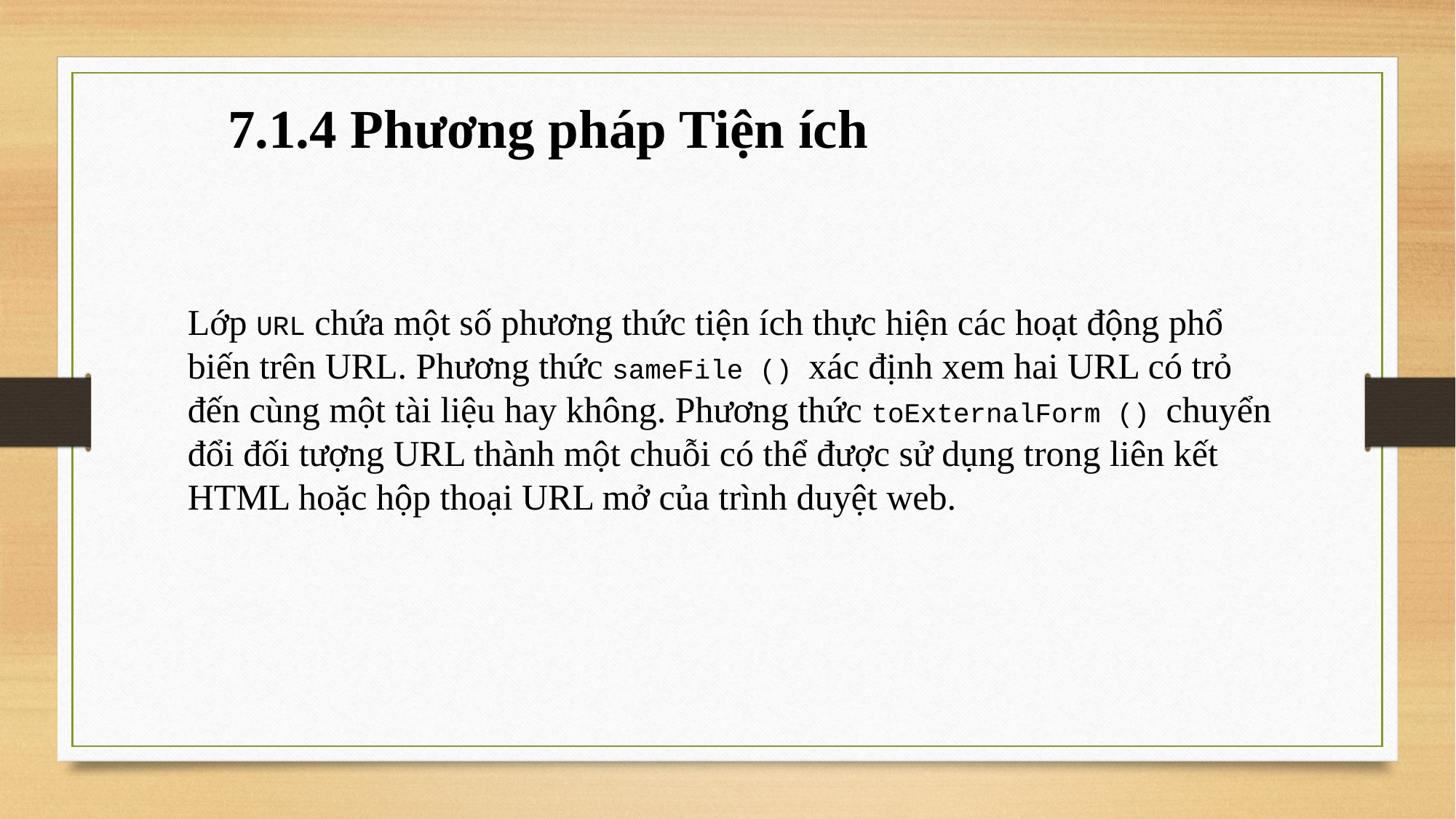

7.1.4 Phương pháp Tiện ích
Lớp URL chứa một số phương thức tiện ích thực hiện các hoạt động phổ biến trên URL. Phương thức sameFile () xác định xem hai URL có trỏ đến cùng một tài liệu hay không. Phương thức toExternalForm () chuyển đổi đối tượng URL thành một chuỗi có thể được sử dụng trong liên kết HTML hoặc hộp thoại URL mở của trình duyệt web.